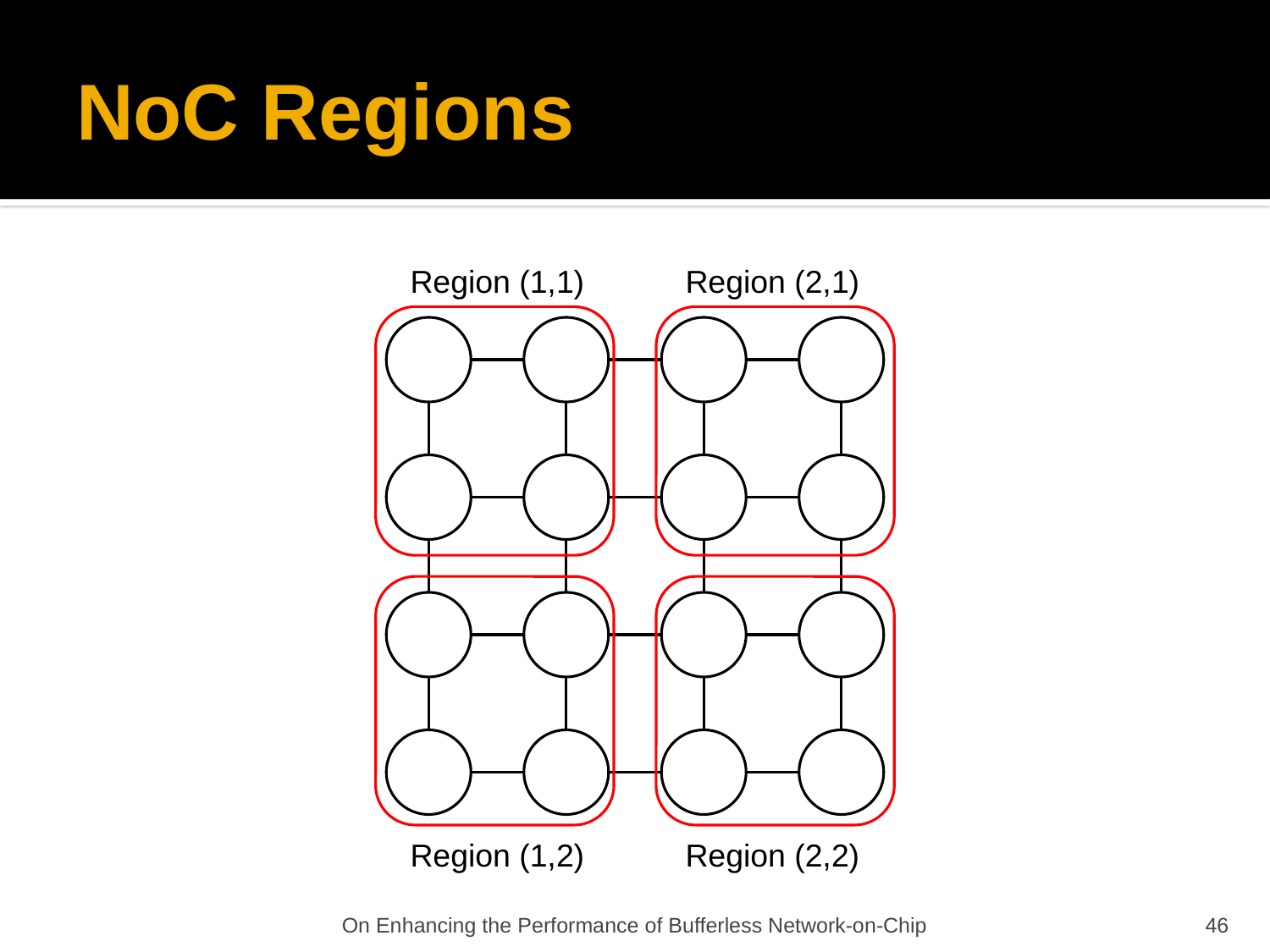

# NoC Regions
Region (1,1)
Region (2,1)

A

B

C
W
B
D

C

Region (1,2)
Region (2,2)
On Enhancing the Performance of Bufferless Network-on-Chip
46